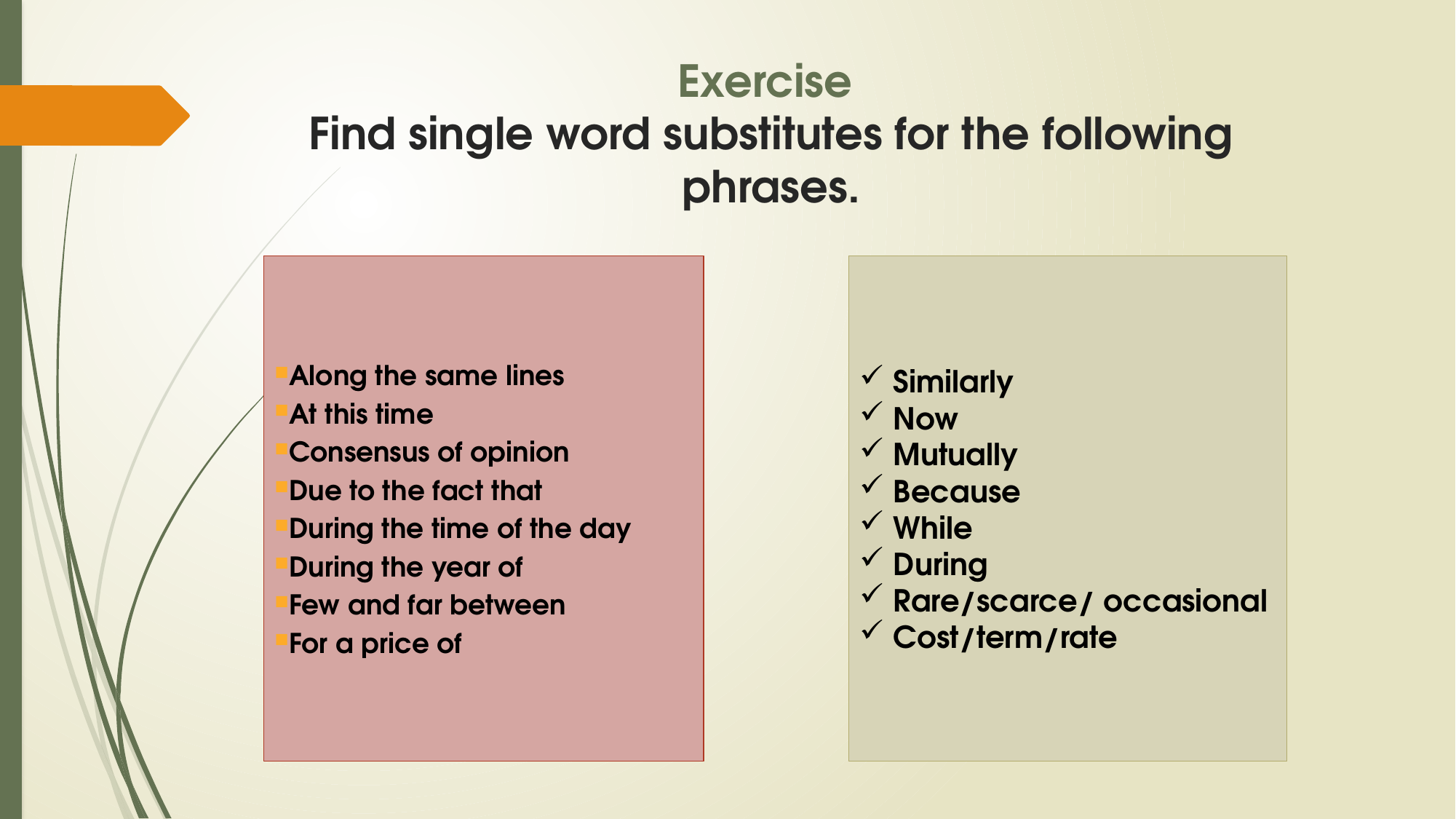

# Exercise Find single word substitutes for the following phrases.
Along the same lines
At this time
Consensus of opinion
Due to the fact that
During the time of the day
During the year of
Few and far between
For a price of
Similarly
Now
Mutually
Because
While
During
Rare/scarce/ occasional
Cost/term/rate